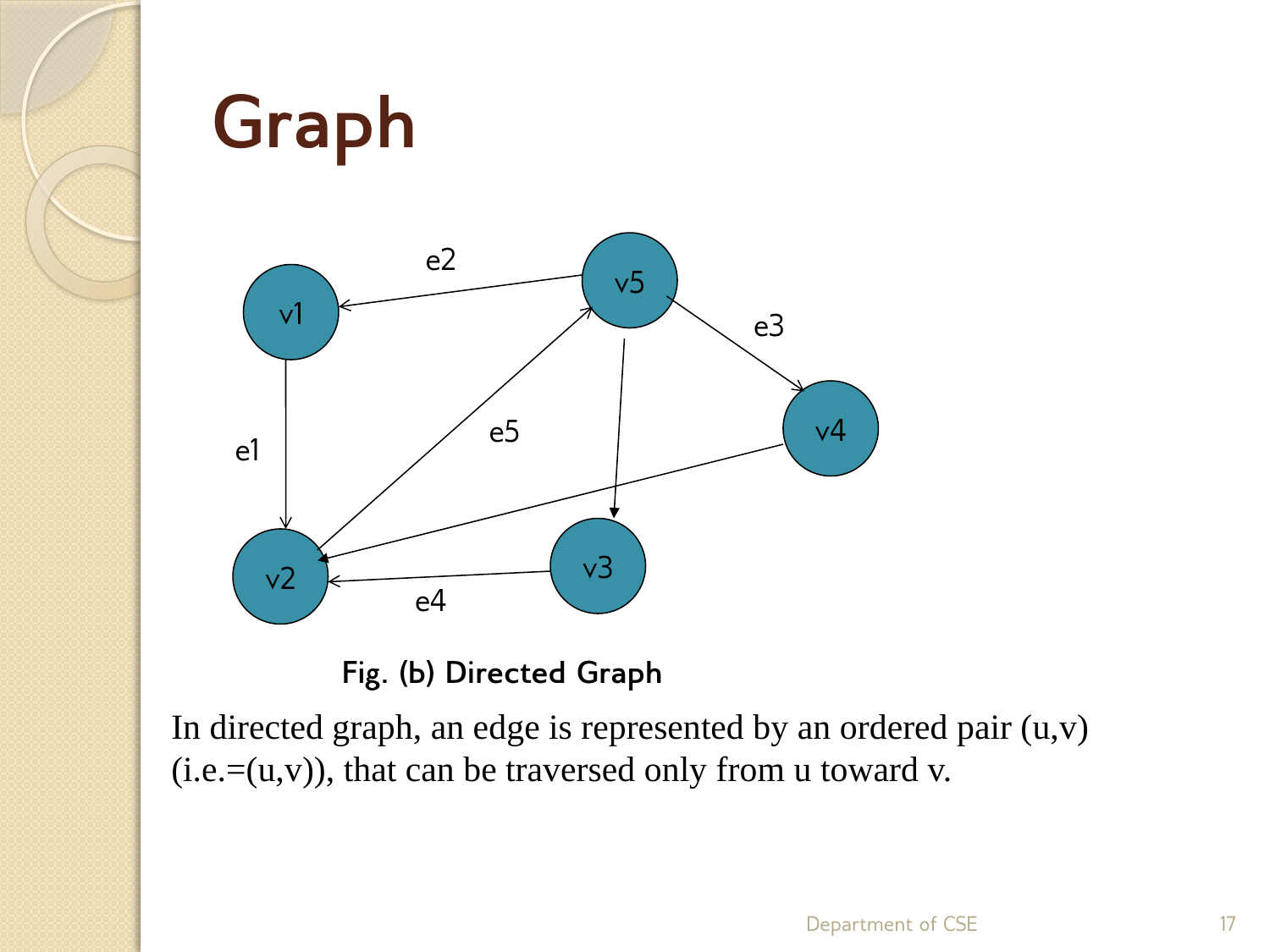

# Graph
e2
v5
v1

e3

v4
e5
e1

v3
v2

e4
Fig. (b) Directed Graph
In directed graph, an edge is represented by an ordered pair (u,v) (i.e.=(u,v)), that can be traversed only from u toward v.
Department of CSE
17